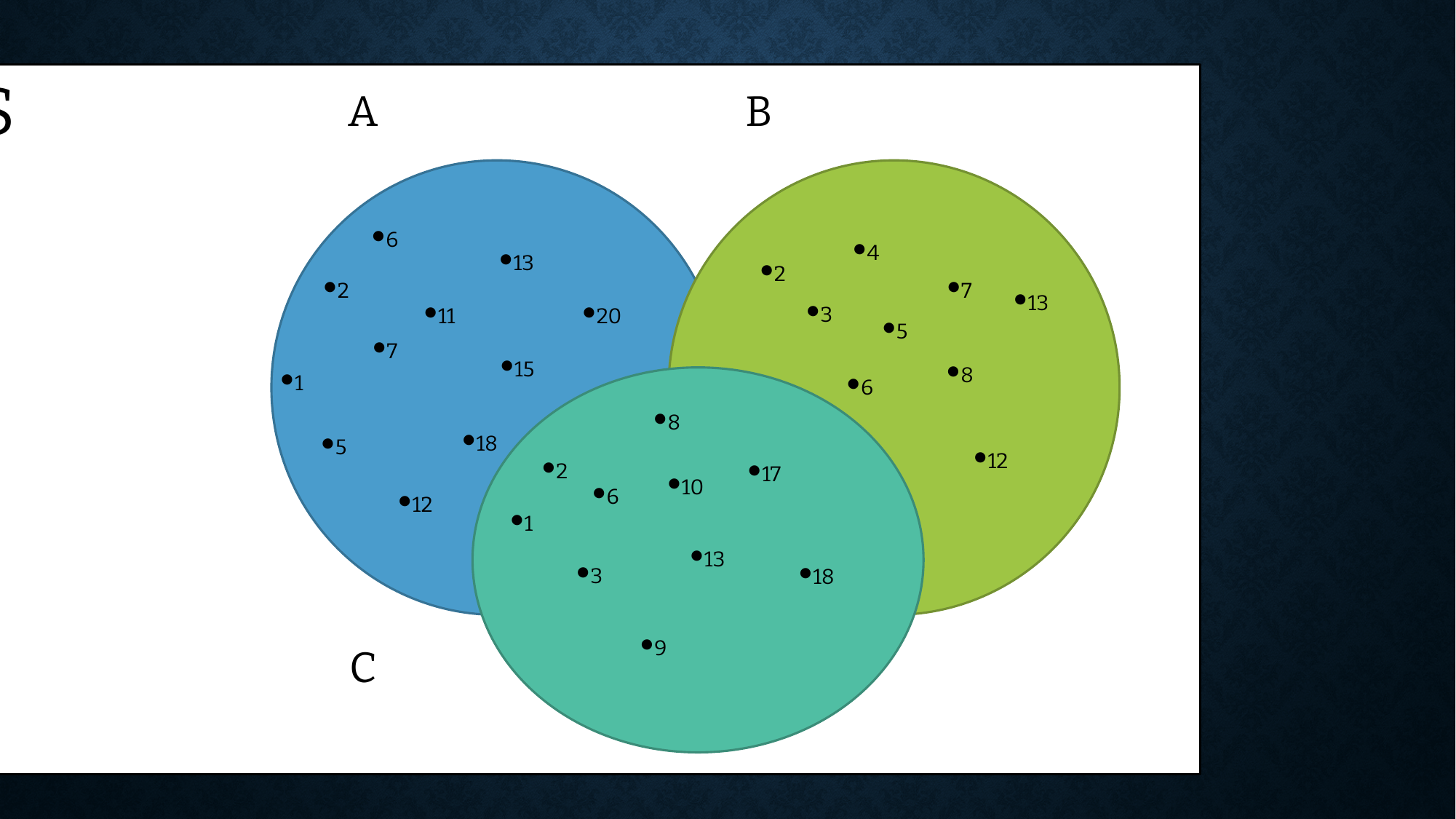

S

B

Ss
A

Ss
•6
•4

•13
•2

•2

•7
•13
•3

•11
•20
•5
•7
•15
•8
•1

•6

Ss
•8
•18
•5
•12
•2

•17
•10
•6
•12
•1

•13
•3

•18
•9
C